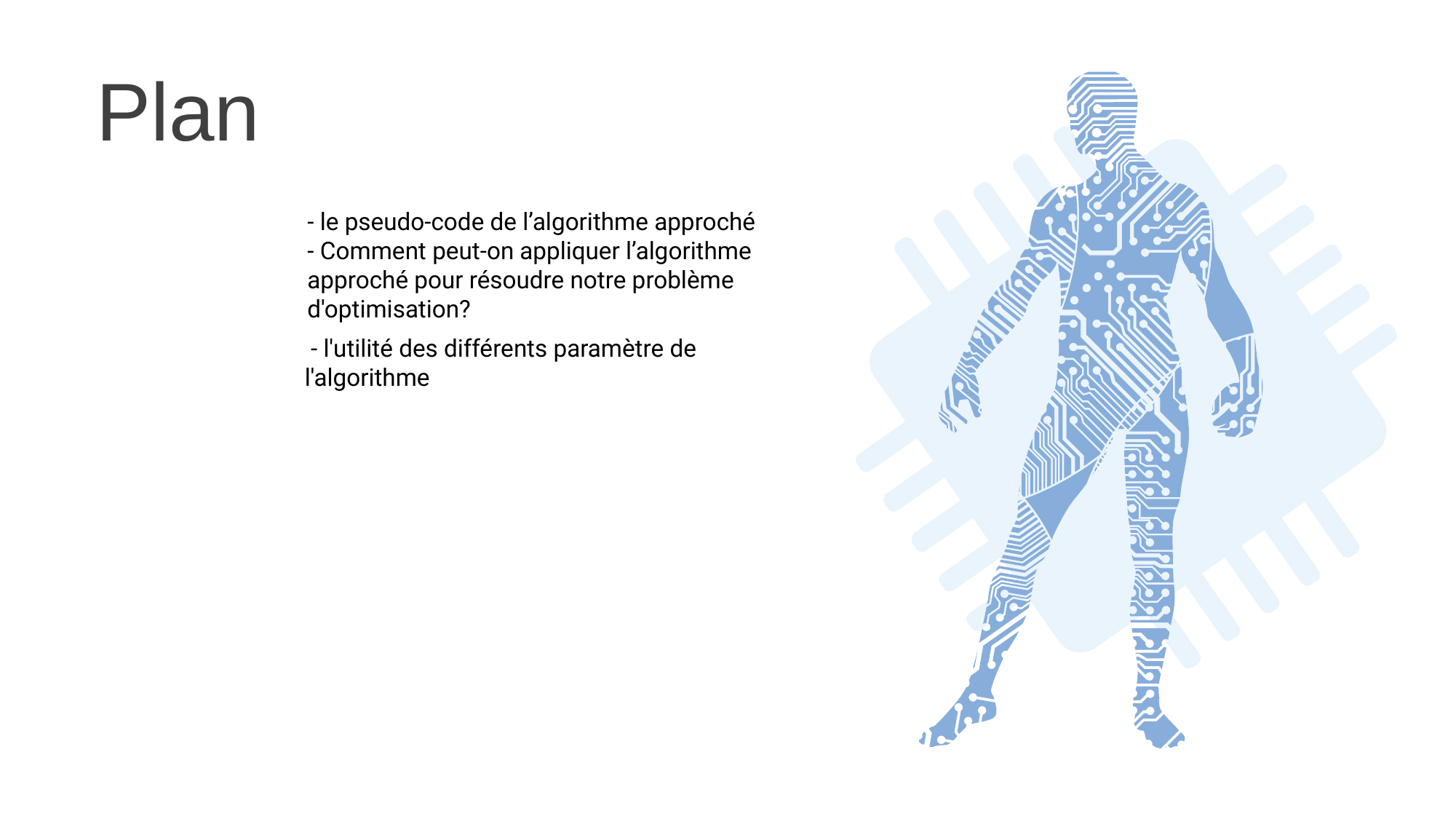

Plan

- le pseudo-code de l’algorithme approché
- Comment peut-on appliquer l’algorithme approché pour résoudre notre problème d'optimisation?

 - l'utilité des différents paramètre de l'algorithme